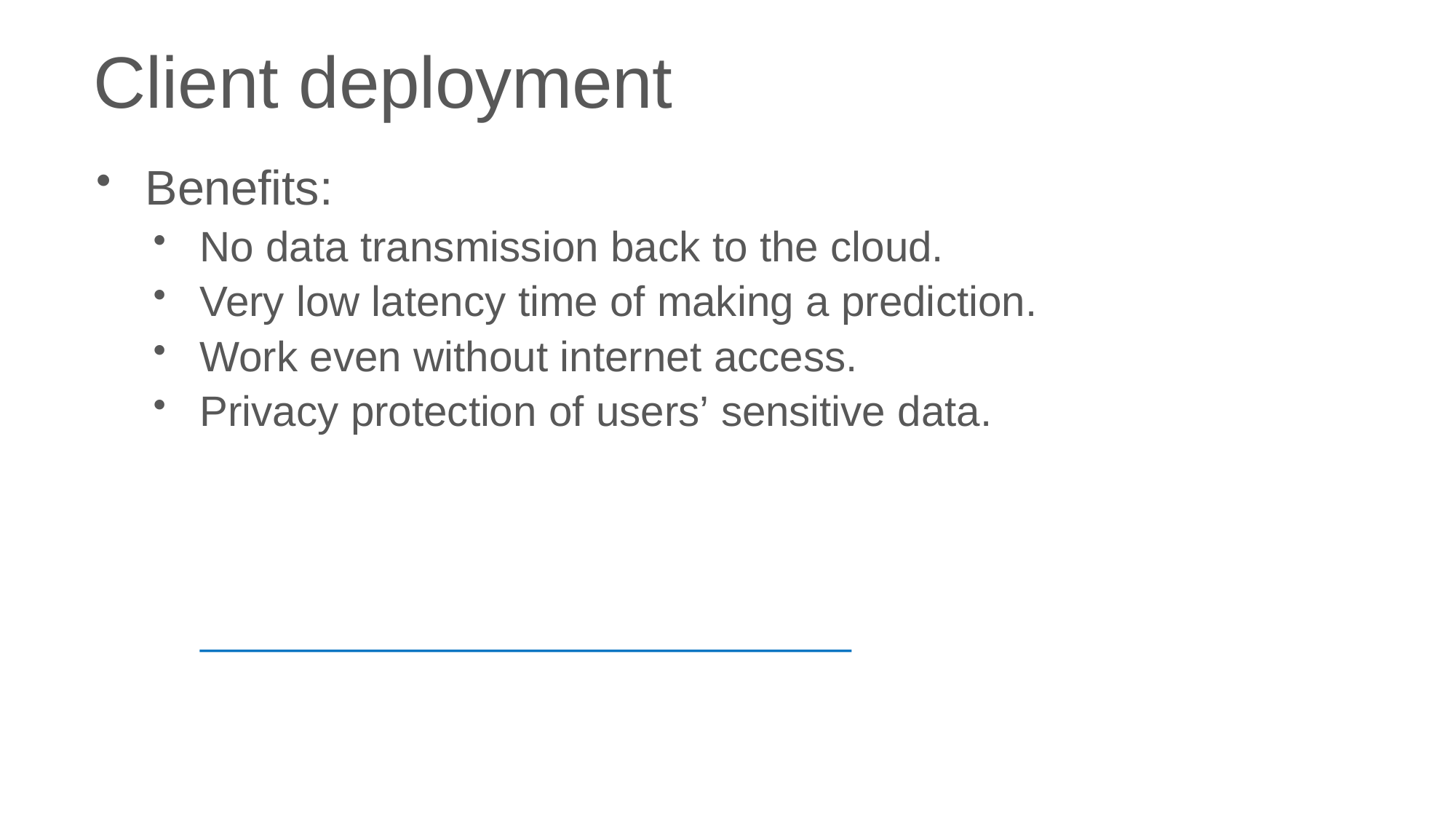

# Client deployment
Benefits:
No data transmission back to the cloud.
Very low latency time of making a prediction.
Work even without internet access.
Privacy protection of users’ sensitive data.